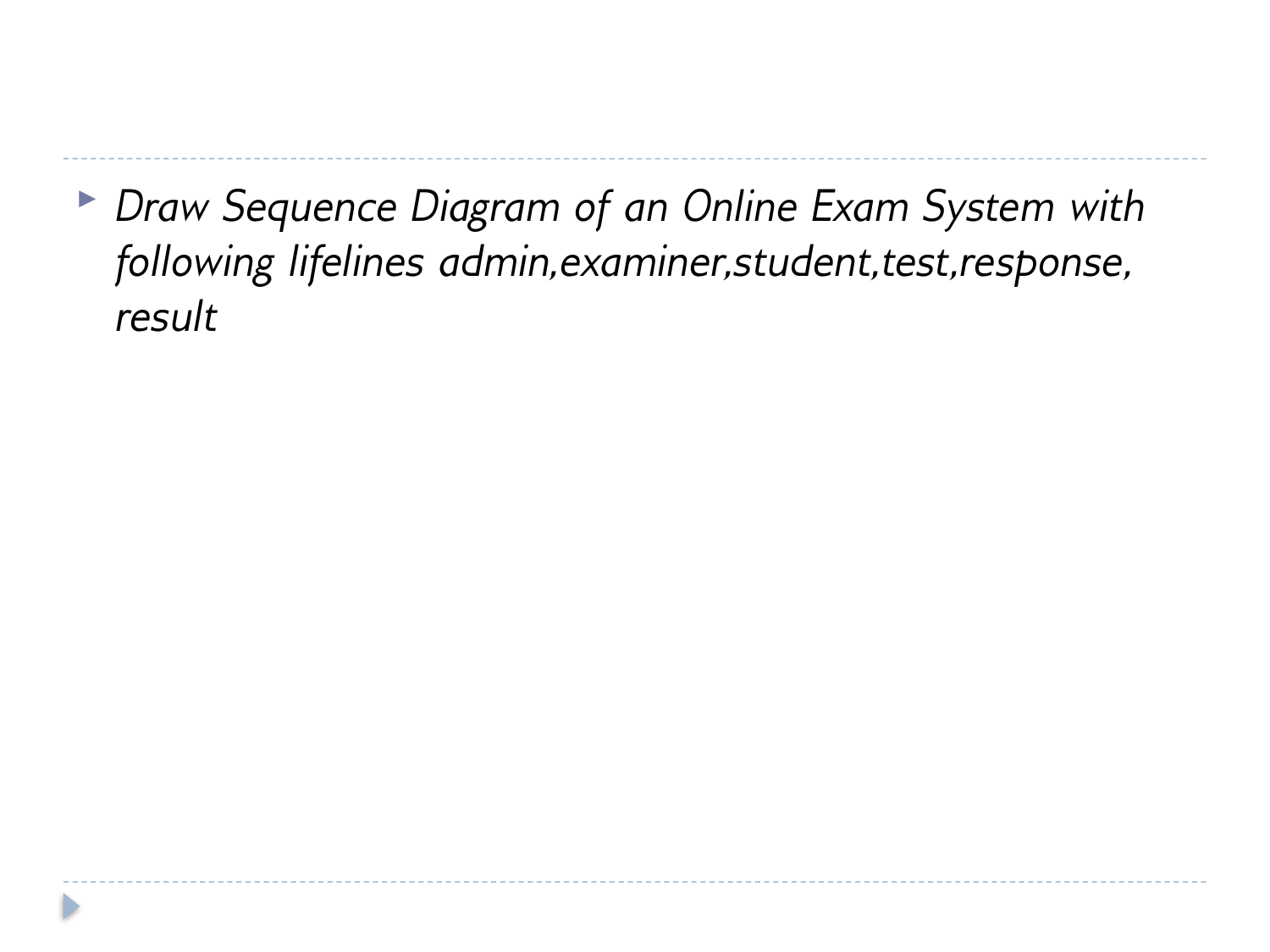

#
Draw Sequence Diagram of an Online Exam System with following lifelines admin,examiner,student,test,response, result